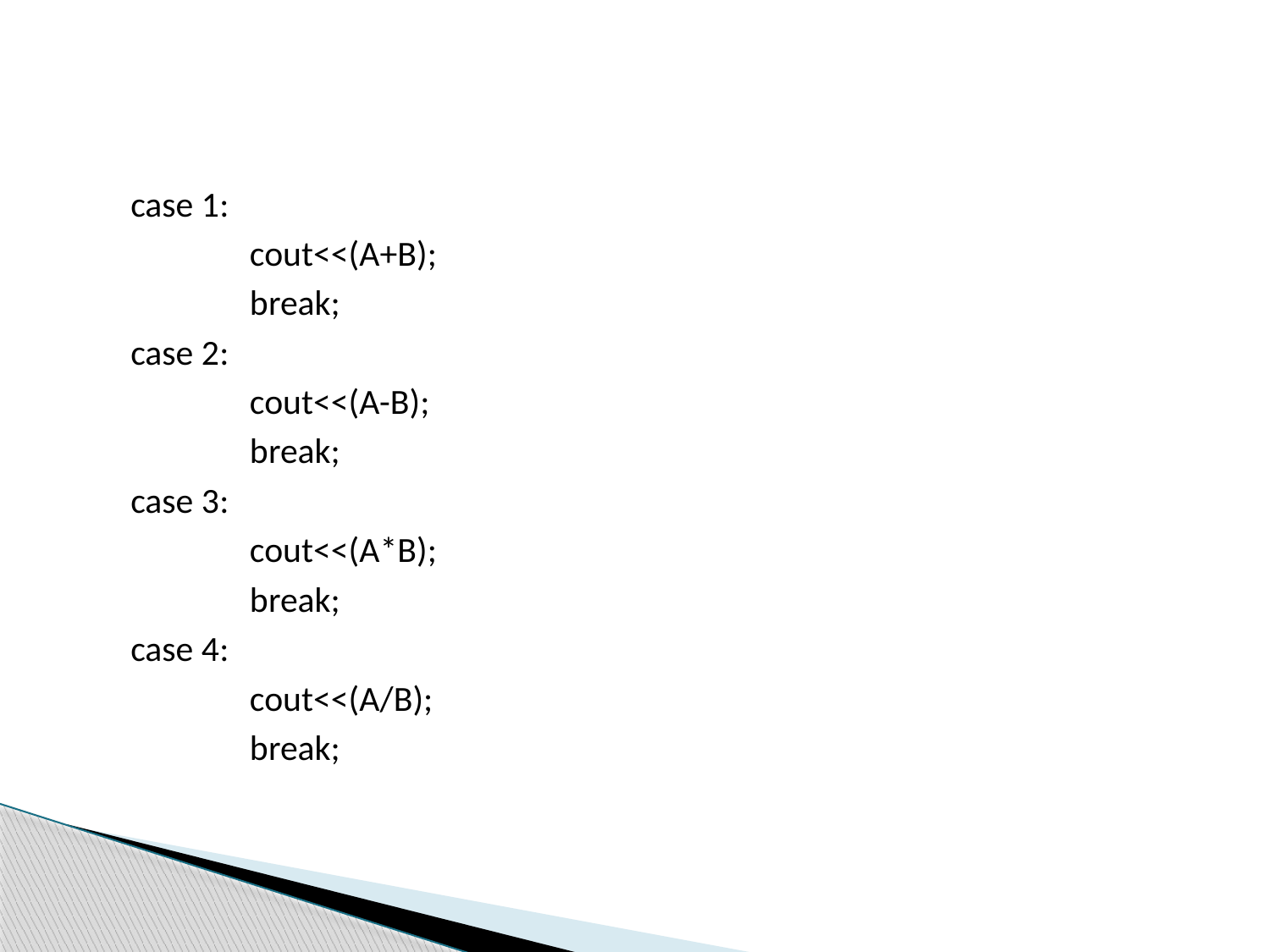

#

 case 1:
	cout<<(A+B);
	break;
 case 2:
	cout<<(A-B);
	break;
 case 3:
	cout<<(A*B);
	break;
 case 4:
	cout<<(A/B);
	break;